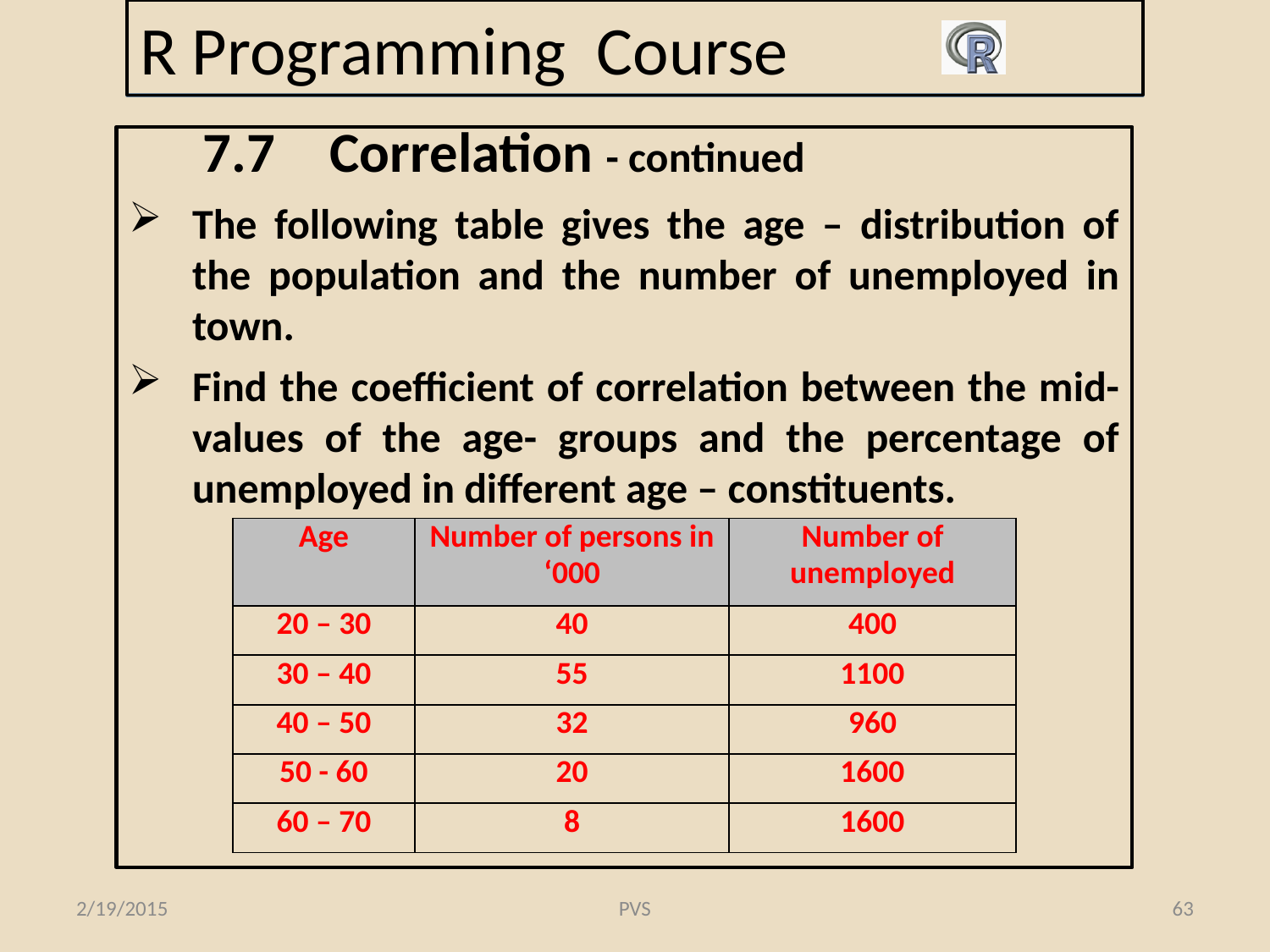

# R Programming  Course
7.7	Correlation - continued

The following table gives the age – distribution of the population and the number of unemployed in town.
Find the coefficient of correlation between the mid-values of the age- groups and the percentage of unemployed in different age – constituents.
| Age | Number of persons in ‘000 | Number of unemployed |
| --- | --- | --- |
| 20 – 30 | 40 | 400 |
| 30 – 40 | 55 | 1100 |
| 40 – 50 | 32 | 960 |
| 50 - 60 | 20 | 1600 |
| 60 – 70 | 8 | 1600 |
2/19/2015
PVS
63